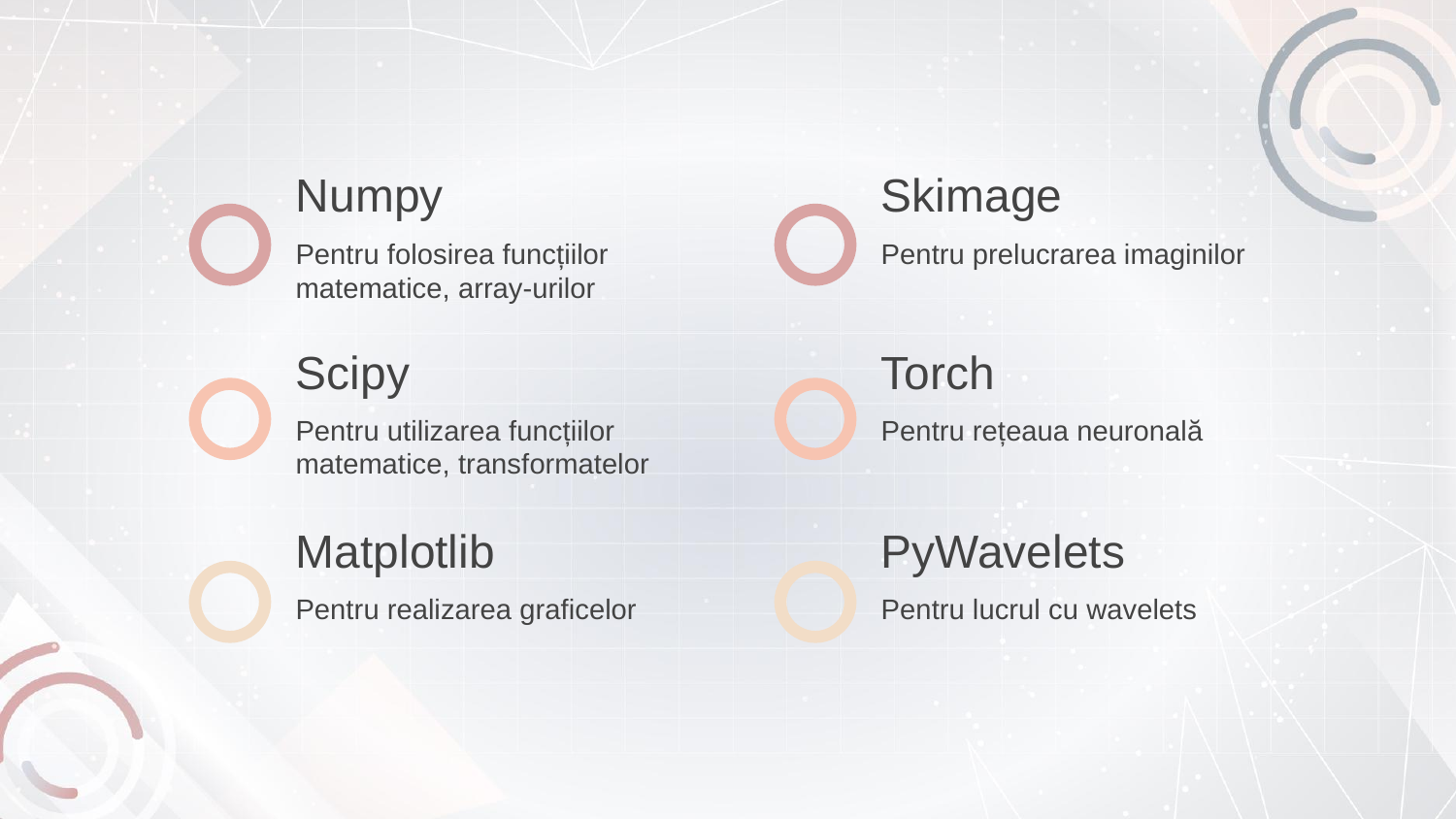

Numpy
Skimage

Pentru folosirea funcțiilor matematice, array-urilor
Pentru prelucrarea imaginilor
Scipy
Torch

Pentru utilizarea funcțiilor matematice, transformatelor
Pentru rețeaua neuronală
Matplotlib
PyWavelets

Pentru realizarea graficelor
Pentru lucrul cu wavelets